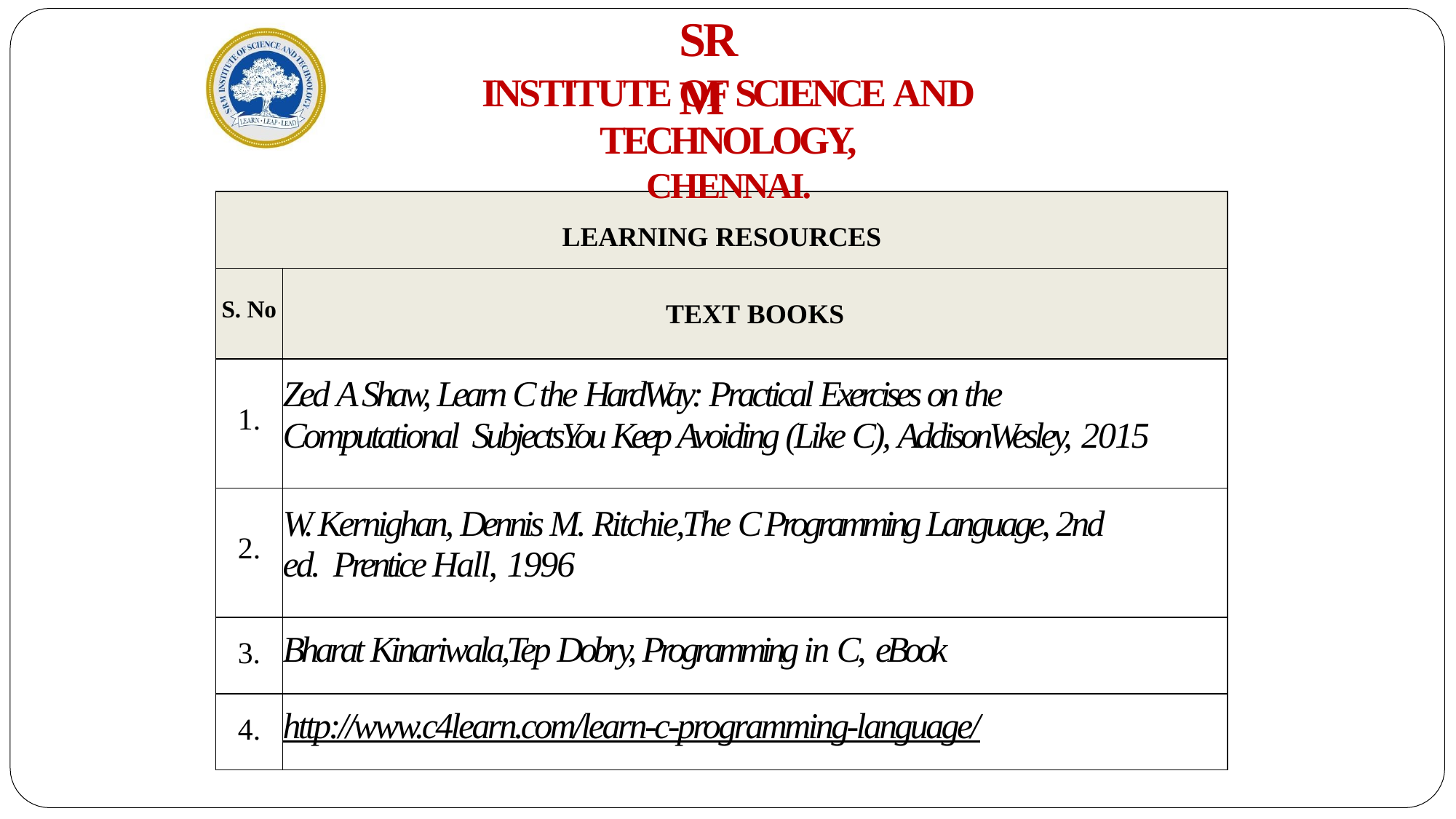

# SRM

INSTITUTE OF SCIENCE AND TECHNOLOGY,
CHENNAI.
| LEARNING RESOURCES |  |
| --- | --- |
| S. No | TEXT BOOKS |
| 1. | Zed A Shaw, Learn C the HardWay: Practical Exercises on the Computational SubjectsYou Keep Avoiding (Like C), AddisonWesley, 2015 |
| 2. | W. Kernighan, Dennis M. Ritchie,The C Programming Language, 2nd ed. Prentice Hall, 1996 |
| 3. | Bharat Kinariwala,Tep Dobry, Programming in C, eBook |
| 4. | http://www.c4learn.com/learn-c-programming-language/ |